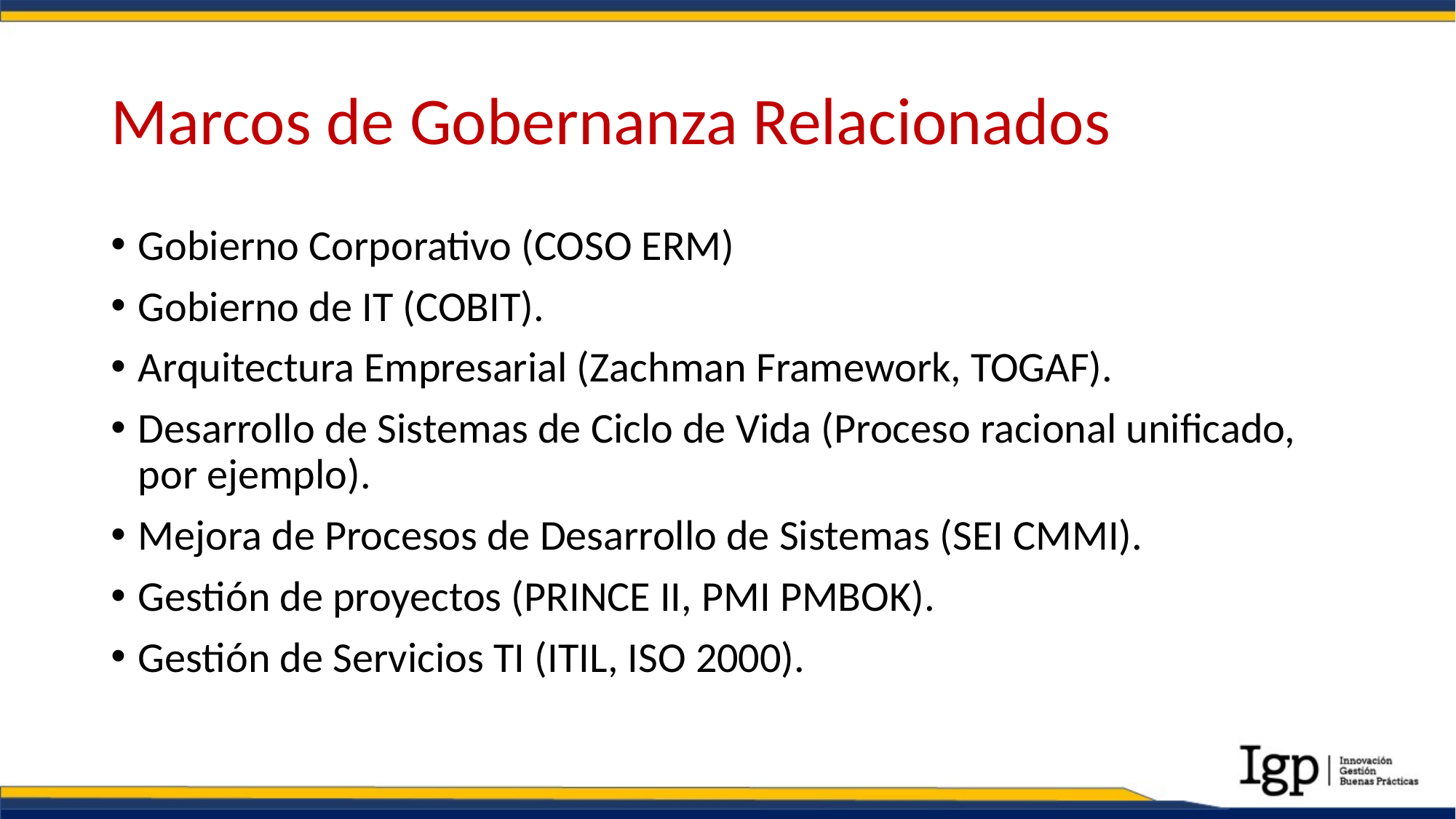

# Marcos de Gobernanza Relacionados
Gobierno Corporativo (COSO ERM)
Gobierno de IT (COBIT).
Arquitectura Empresarial (Zachman Framework, TOGAF).
Desarrollo de Sistemas de Ciclo de Vida (Proceso racional unificado, por ejemplo).
Mejora de Procesos de Desarrollo de Sistemas (SEI CMMI).
Gestión de proyectos (PRINCE II, PMI PMBOK).
Gestión de Servicios TI (ITIL, ISO 2000).